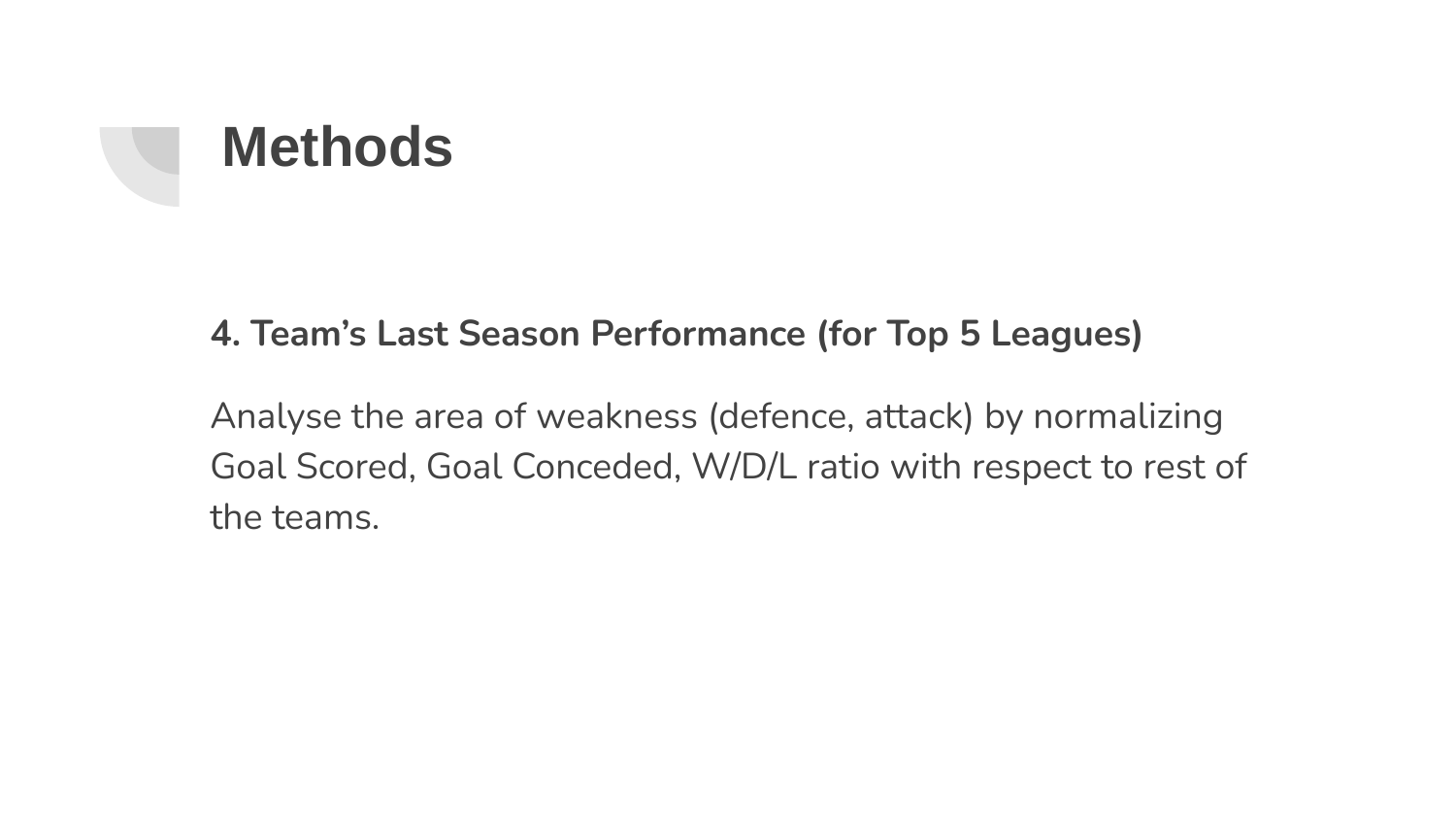

# Methods
4. Team’s Last Season Performance (for Top 5 Leagues)
Analyse the area of weakness (defence, attack) by normalizing Goal Scored, Goal Conceded, W/D/L ratio with respect to rest of the teams.